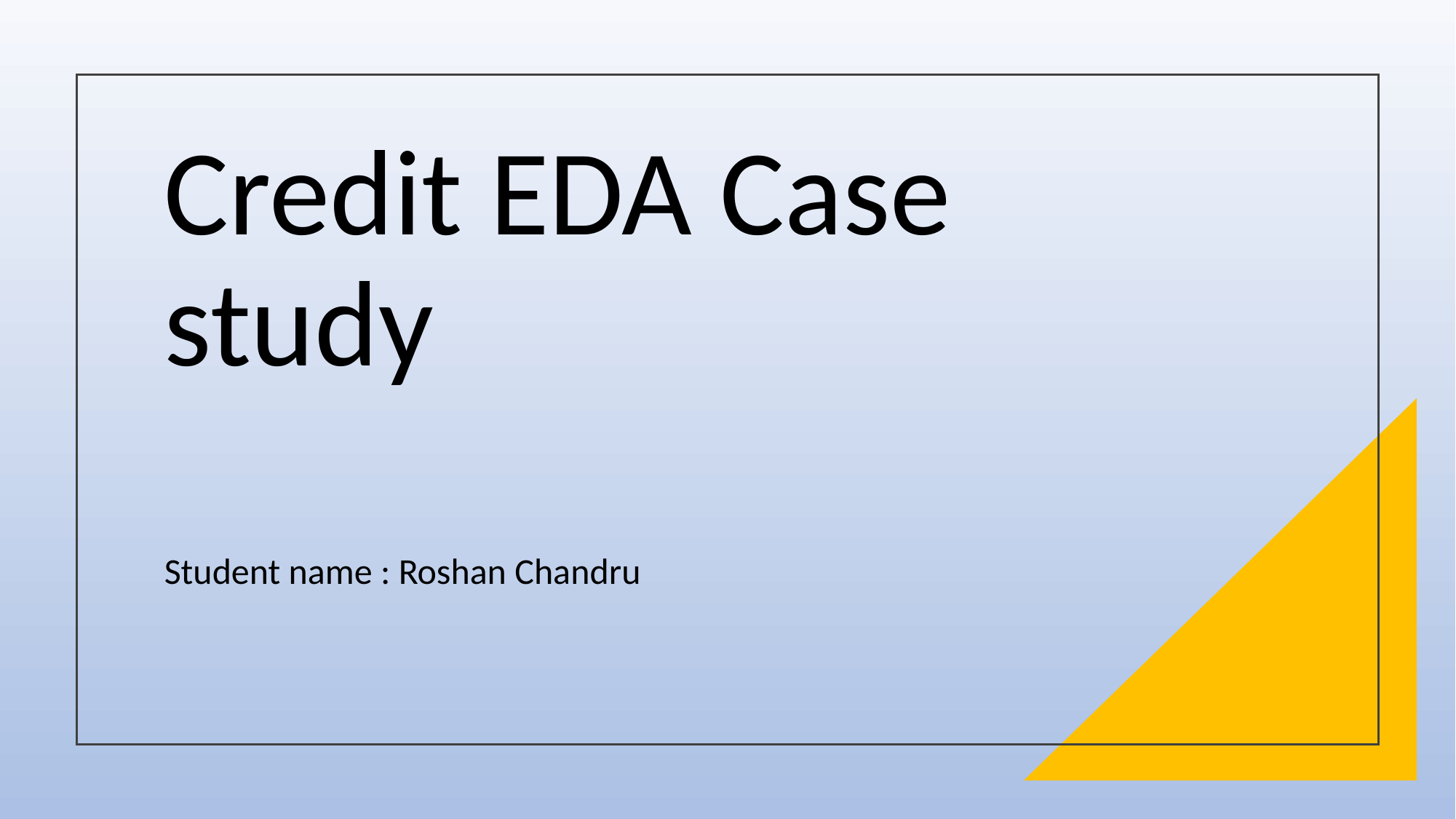

# Credit EDA Case study

Student name : Roshan Chandru